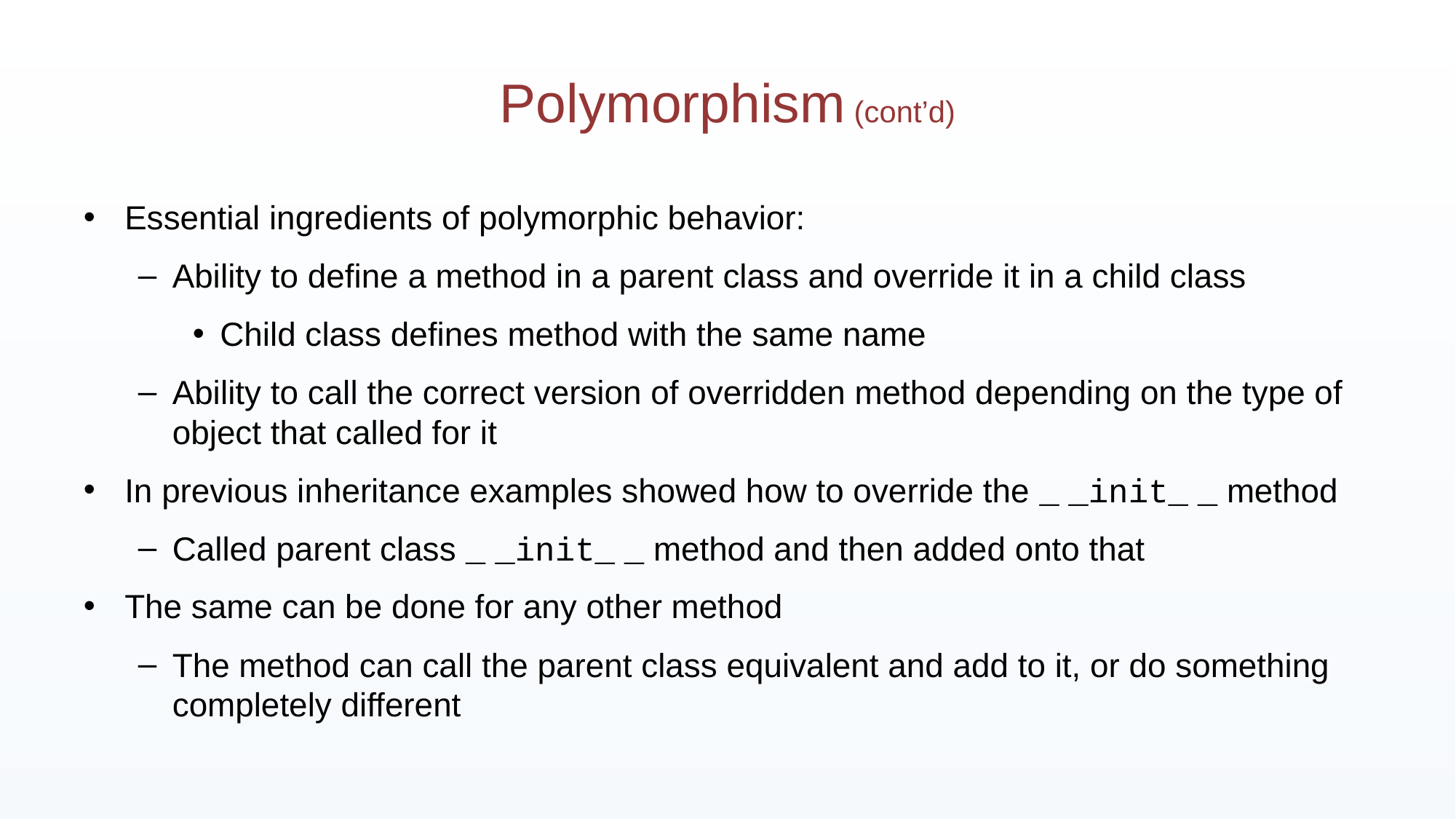

# Polymorphism (cont’d)
Essential ingredients of polymorphic behavior:
Ability to define a method in a parent class and override it in a child class
Child class defines method with the same name
Ability to call the correct version of overridden method depending on the type of object that called for it
In previous inheritance examples showed how to override the _ _init_ _ method
Called parent class _ _init_ _ method and then added onto that
The same can be done for any other method
The method can call the parent class equivalent and add to it, or do something completely different